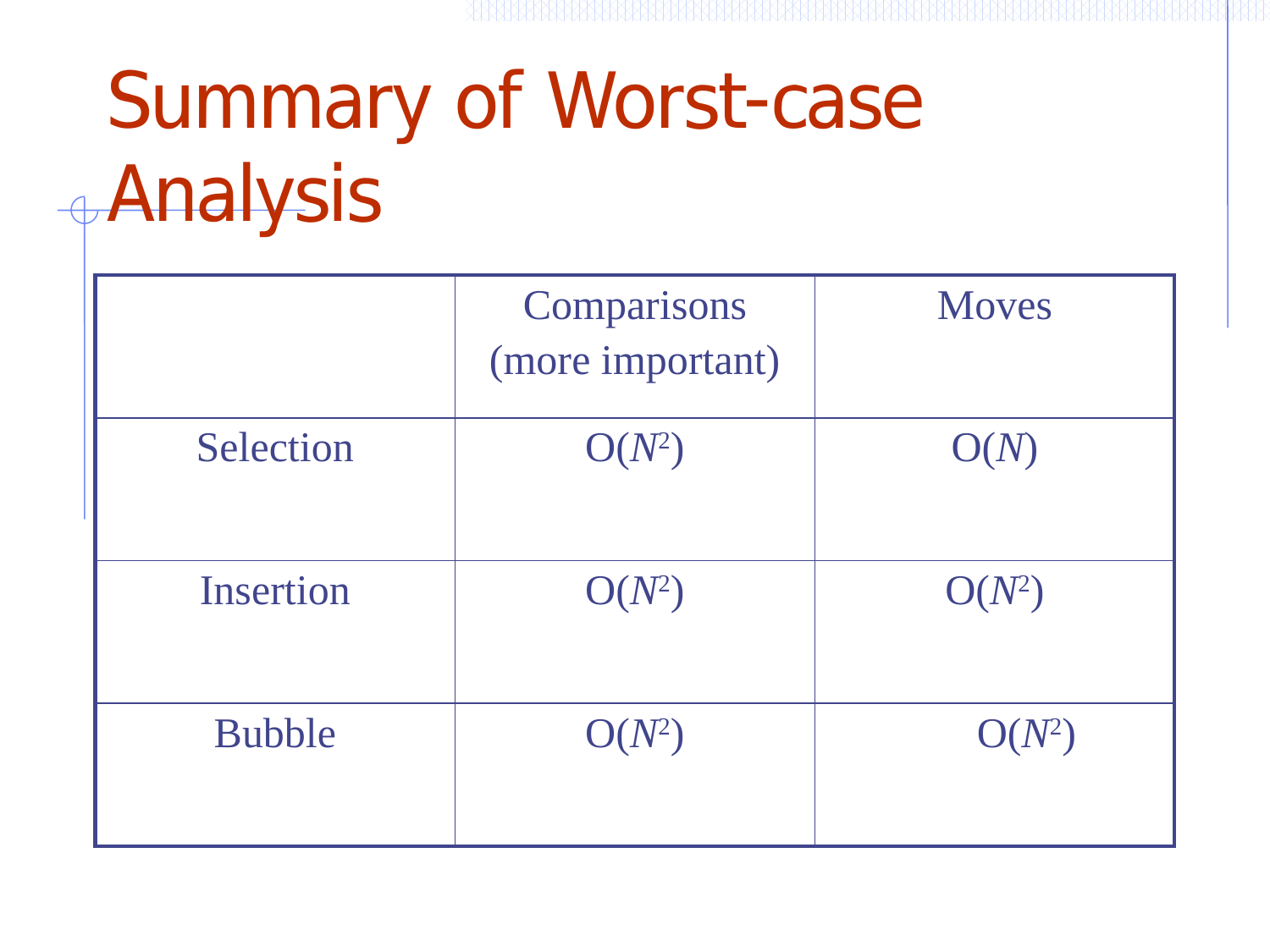

# Summary of Worst-case Analysis
|  | Comparisons (more important) | Moves |
| --- | --- | --- |
| Selection | O(N2) | O(N) |
| Insertion | O(N2) | O(N2) |
| Bubble | O(N2) | O(N2) |